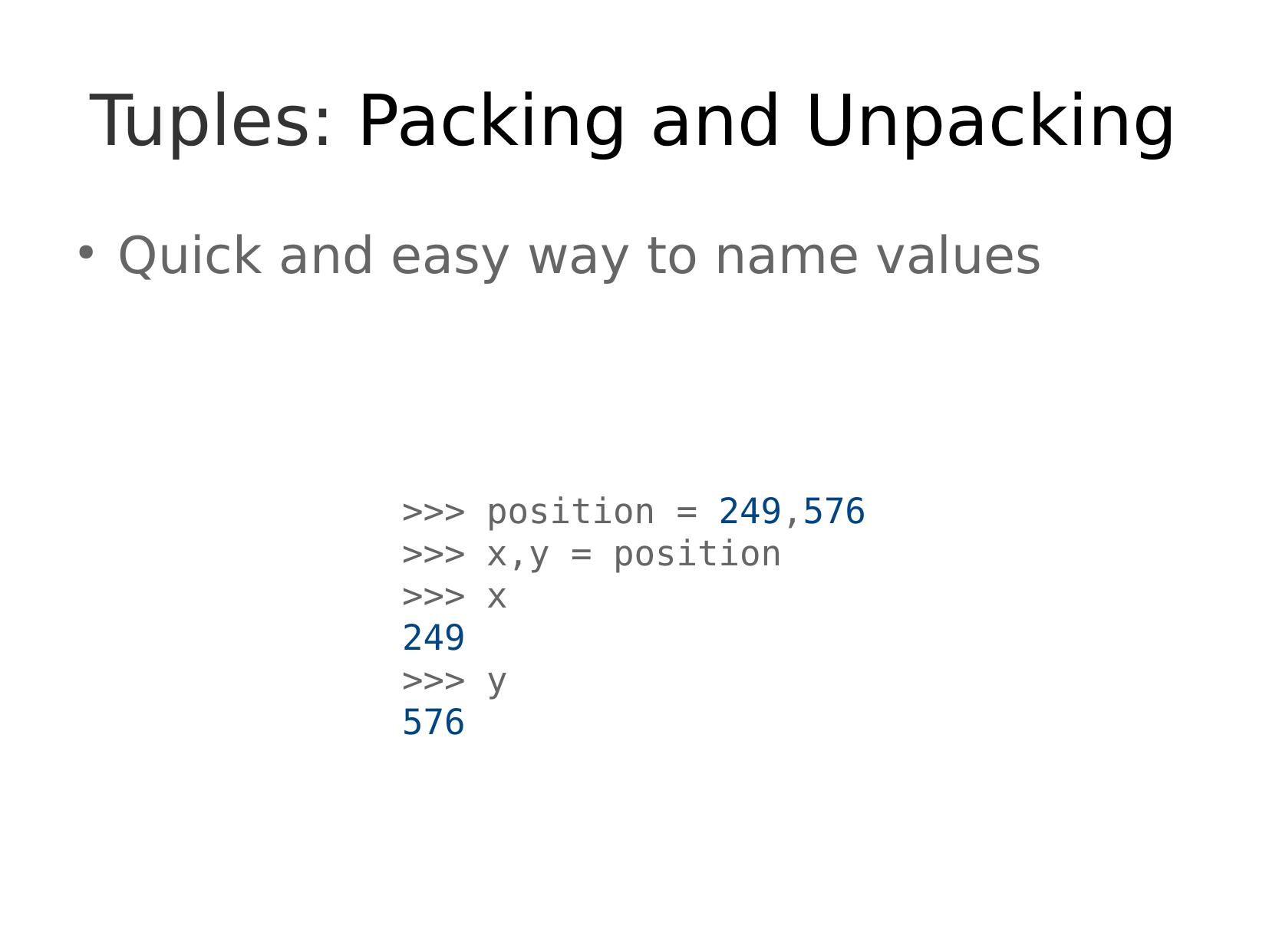

Quick and easy way to name values
Tuples: Packing and Unpacking
>>> position = 249,576
>>> x,y = position
>>> x
249
>>> y
576